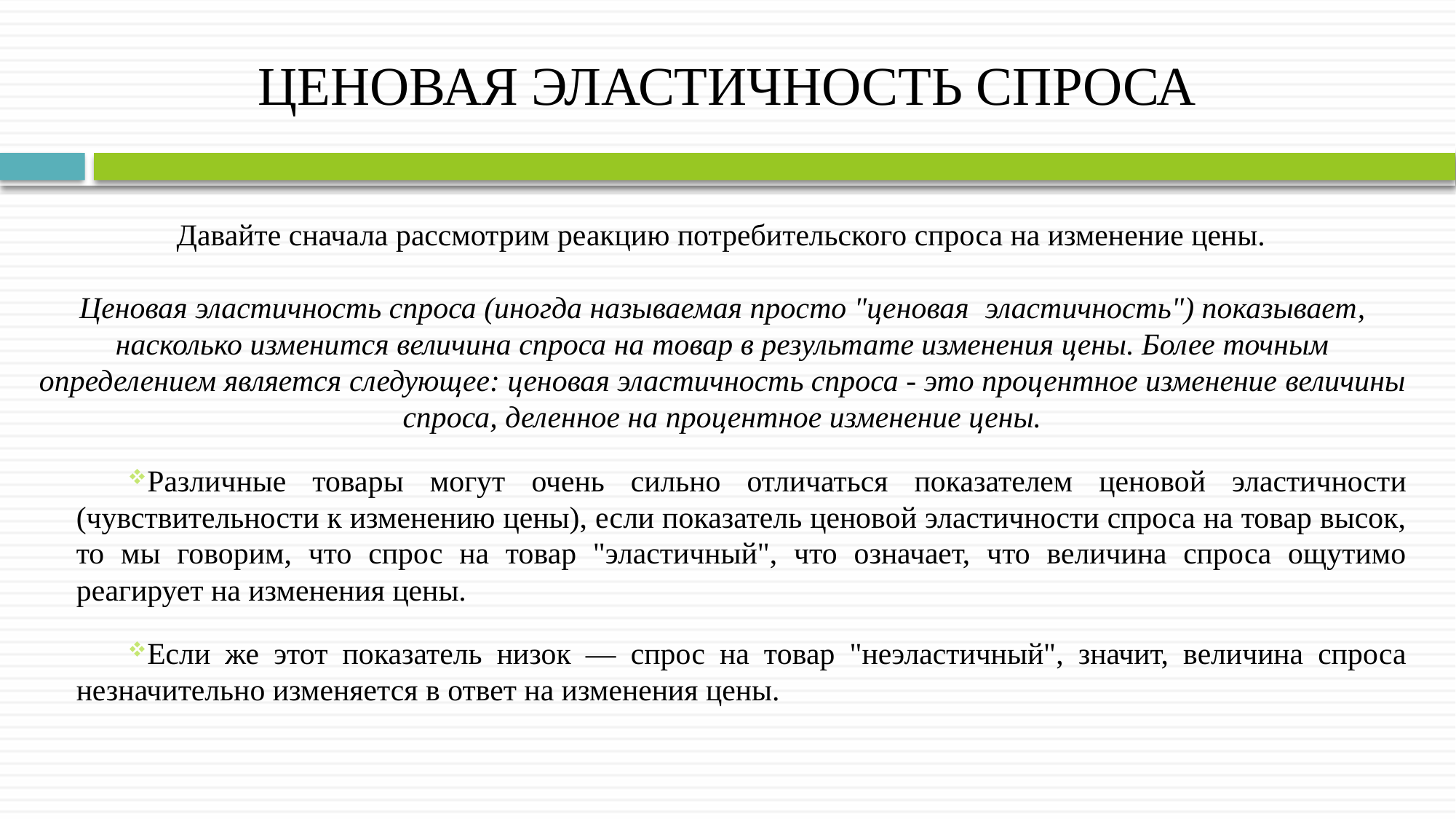

# ЦЕНОВАЯ ЭЛАСТИЧНОСТЬ СПРОСА
Давайте сначала рассмотрим реакцию потребительского спроса на изменение цены.
Ценовая эластичность спроса (иногда называемая просто "ценовая  эластичность") показывает, насколько изменится величина спроса на товар в результате изменения цены. Более точным определением является следующее: ценовая эластичность спроса - это процентное изменение величины спроса, деленное на процентное изменение цены.
Различные товары могут очень сильно отличаться показателем ценовой эластичности (чувствительности к изменению цены), если показатель ценовой эластичности спроса на товар высок, то мы говорим, что спрос на товар "эластичный", что означает, что величина спроса ощутимо реагирует на изменения цены.
Если же этот показатель низок — спрос на товар "неэластичный", значит, величина спроса незначительно изменяется в ответ на изменения цены.